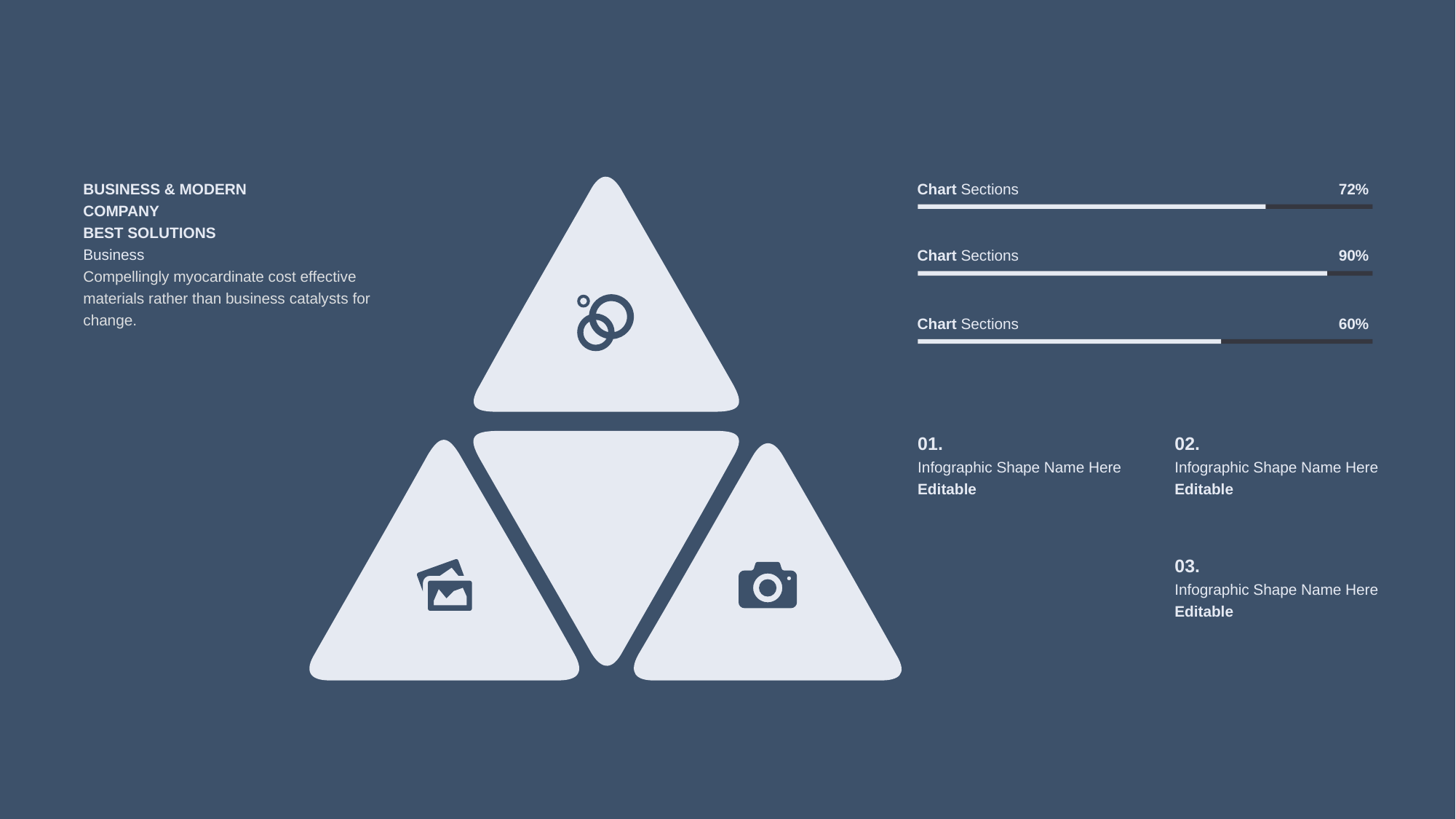

BUSINESS & MODERN COMPANY
BEST SOLUTIONS
Business
Chart Sections
72%

Chart Sections
90%
Compellingly myocardinate cost effective materials rather than business catalysts for change.

Chart Sections
60%

01.
Infographic Shape Name Here
Editable
02.
Infographic Shape Name Here
Editable

03.
Infographic Shape Name Here
Editable